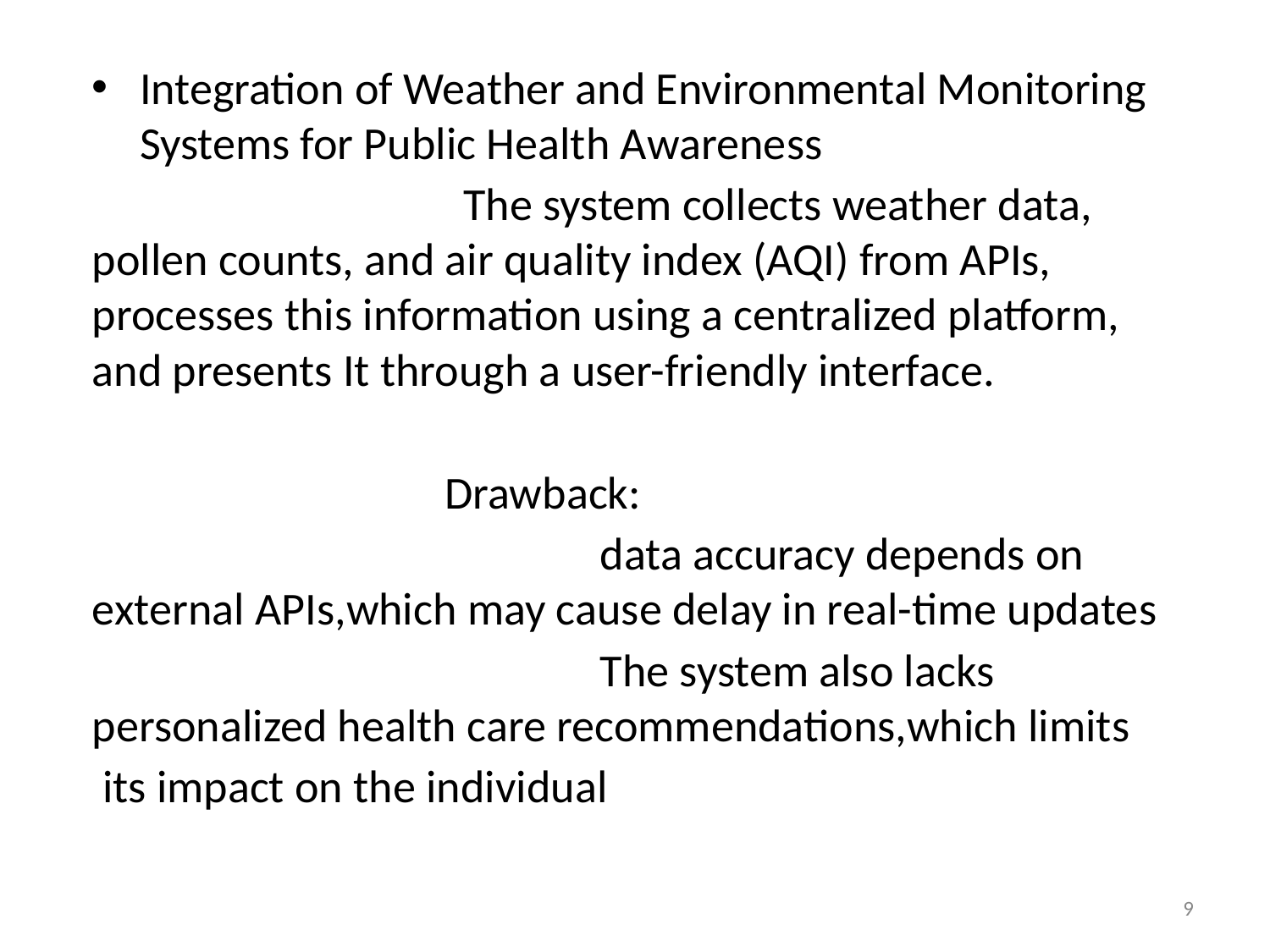

#
Integration of Weather and Environmental Monitoring Systems for Public Health Awareness
                                       The system collects weather data, pollen counts, and air quality index (AQI) from APIs, processes this information using a centralized platform, and presents It through a user-friendly interface.

                                  Drawback:
                                                 data accuracy depends on external APIs,which may cause delay in real-time updates
                                                 The system also lacks personalized health care recommendations,which limits
 its impact on the individual
9